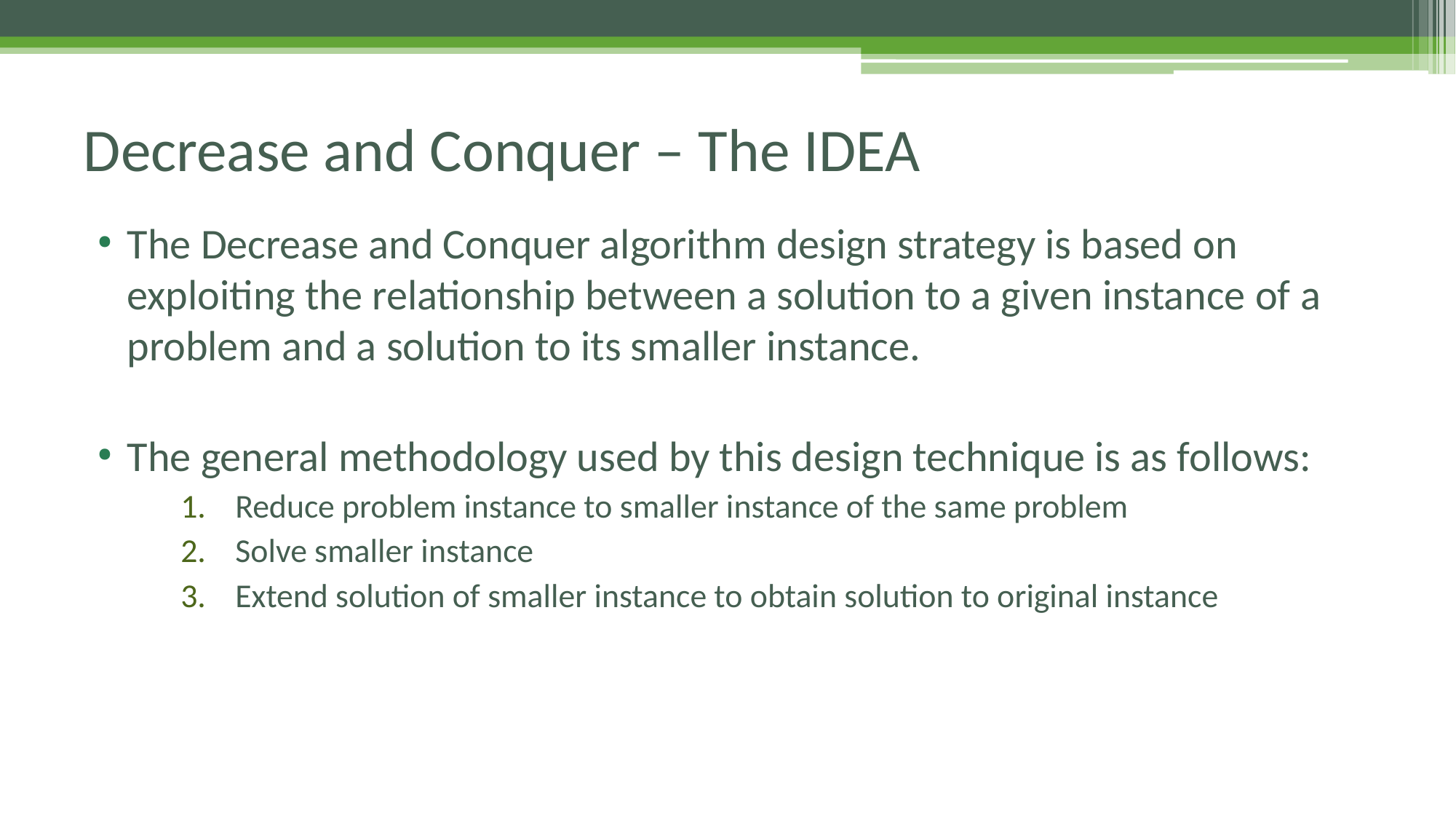

# Decrease and Conquer – The IDEA
The Decrease and Conquer algorithm design strategy is based on exploiting the relationship between a solution to a given instance of a problem and a solution to its smaller instance.

The general methodology used by this design technique is as follows:
Reduce problem instance to smaller instance of the same problem
Solve smaller instance
Extend solution of smaller instance to obtain solution to original instance